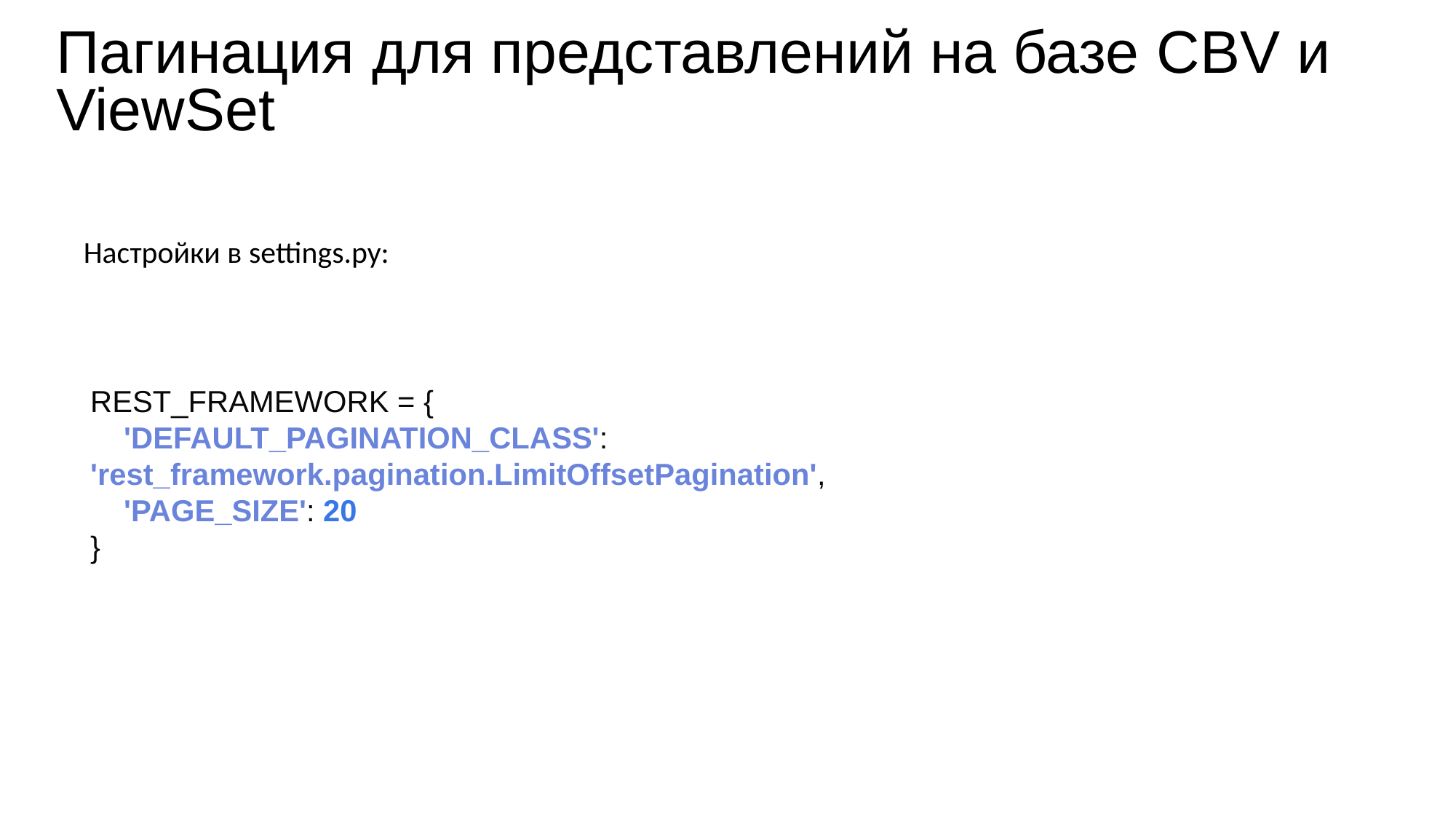

# Пагинация для представлений на базе CBV и ViewSet
Настройки в settings.py:
REST_FRAMEWORK = {
    'DEFAULT_PAGINATION_CLASS': 'rest_framework.pagination.LimitOffsetPagination',
    'PAGE_SIZE': 20
}